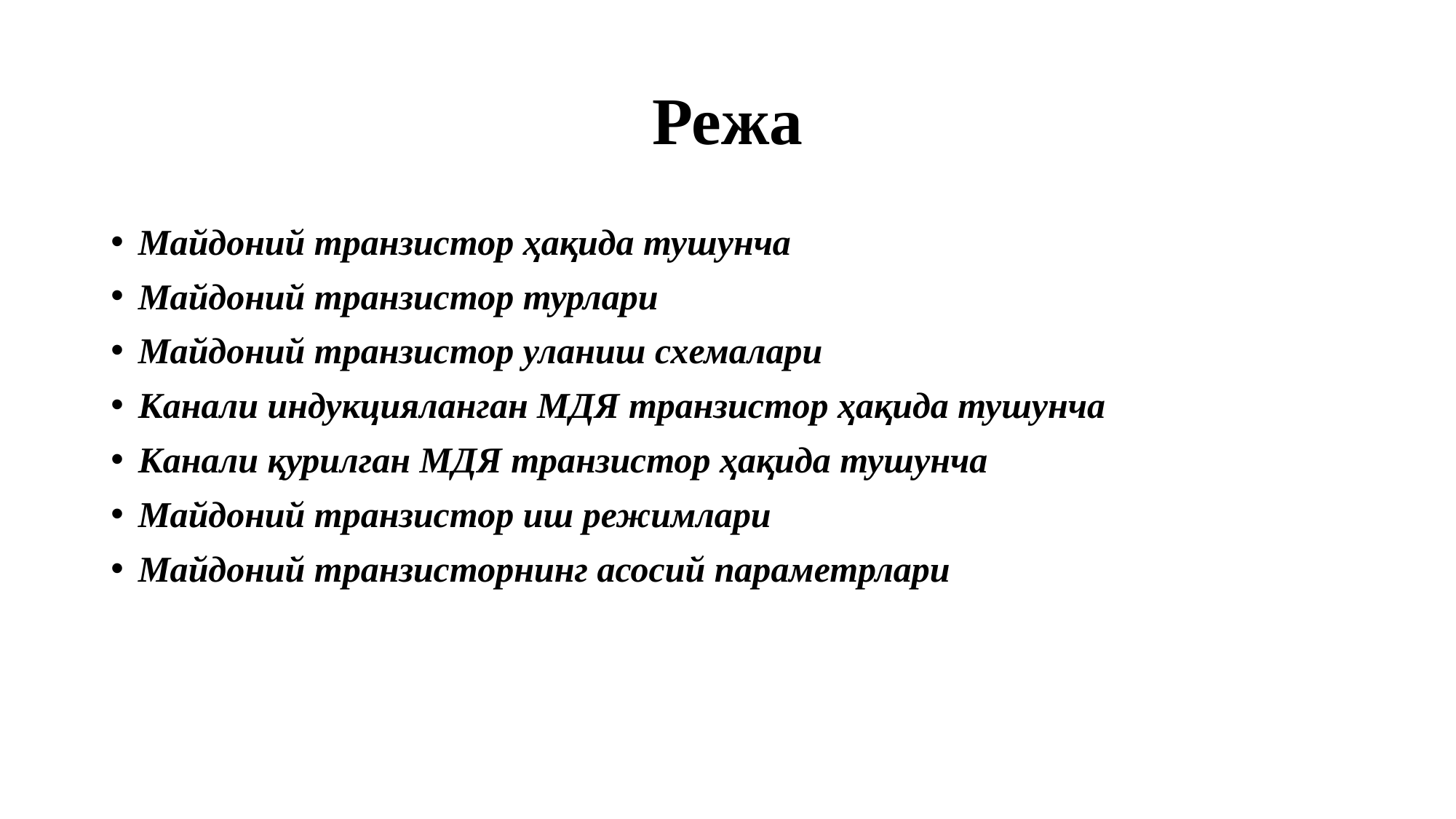

# Режа
Майдоний транзистор ҳақида тушунча
Майдоний транзистор турлари
Майдоний транзистор уланиш схемалари
Канали индукцияланган МДЯ транзистор ҳақида тушунча
Канали қурилган МДЯ транзистор ҳақида тушунча
Майдоний транзистор иш режимлари
Майдоний транзисторнинг асосий параметрлари